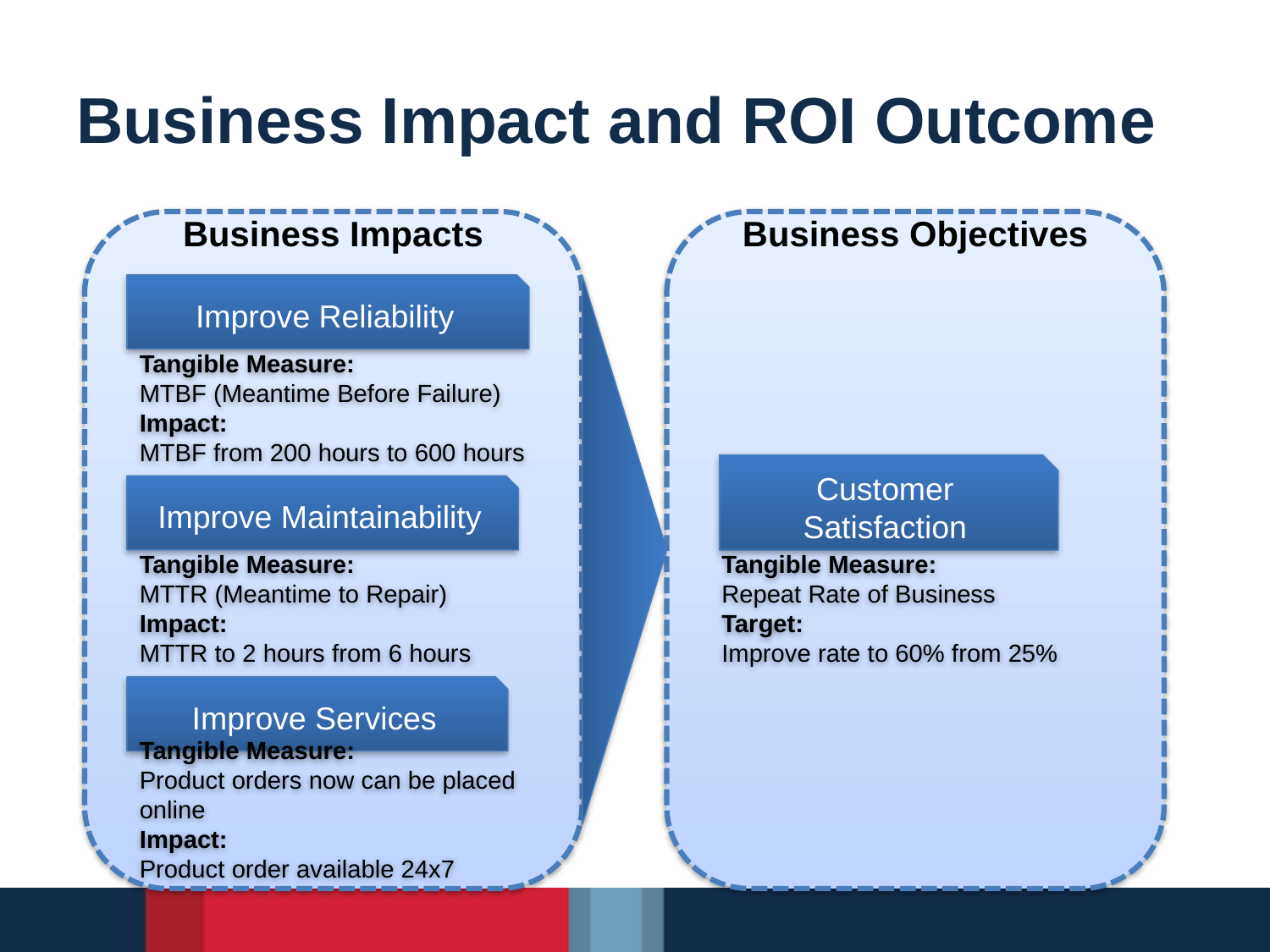

# Business Impact and ROI Outcome
Business Impacts

Business Objectives

Improve Reliability
Tangible Measure:
MTBF (Meantime Before Failure)
Impact:
MTBF from 200 hours to 600 hours
Customer Satisfaction
Improve Maintainability

Tangible Measure:
MTTR (Meantime to Repair)
Impact:
MTTR to 2 hours from 6 hours
Tangible Measure:
Repeat Rate of Business
Target:
Improve rate to 60% from 25%
Improve Services
Tangible Measure:
Product orders now can be placed online
Impact:
Product order available 24x7